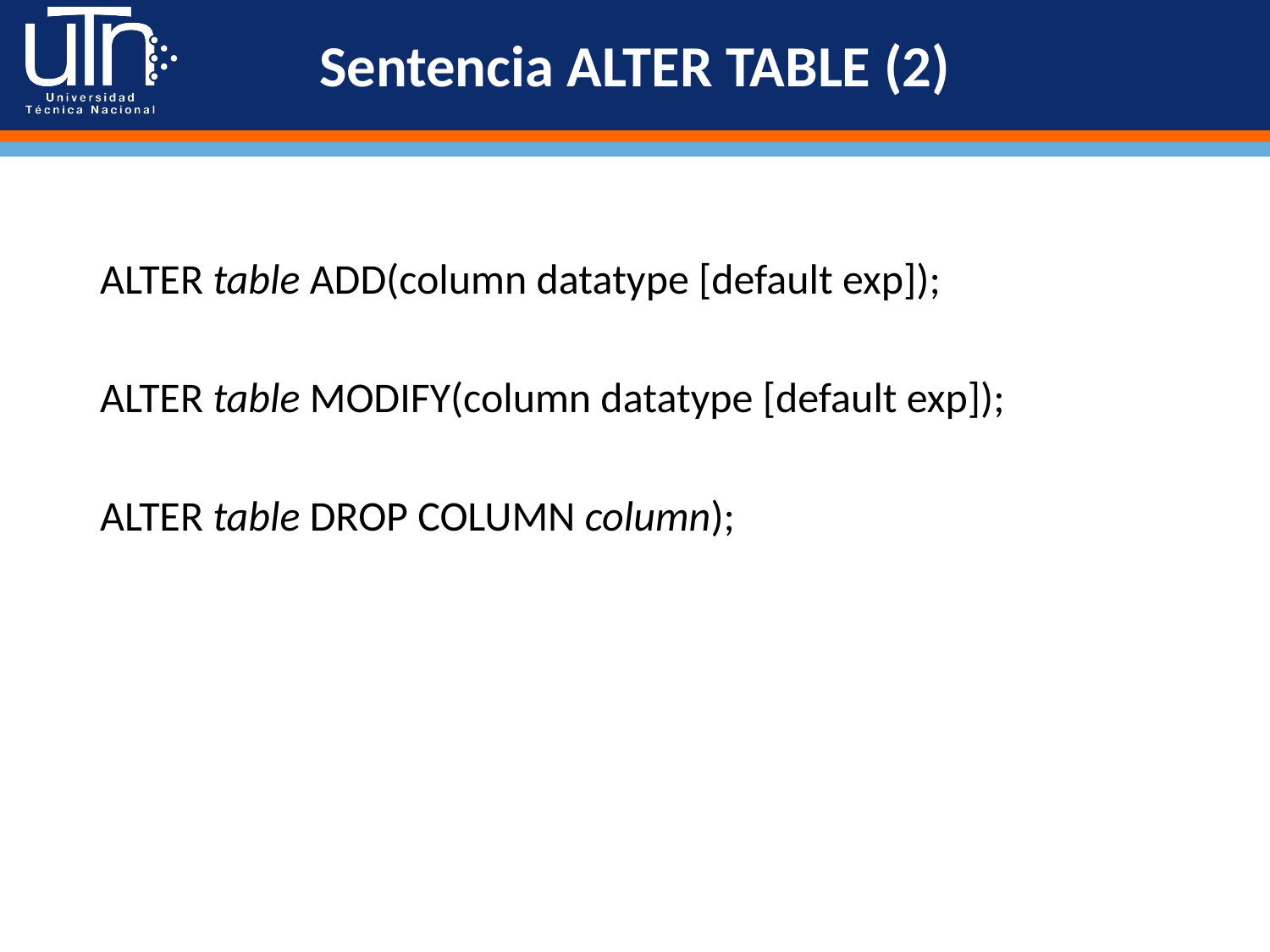

# Sentencia ALTER TABLE (2)

ALTER table ADD(column datatype [default exp]);

ALTER table MODIFY(column datatype [default exp]);

ALTER table DROP COLUMN column);